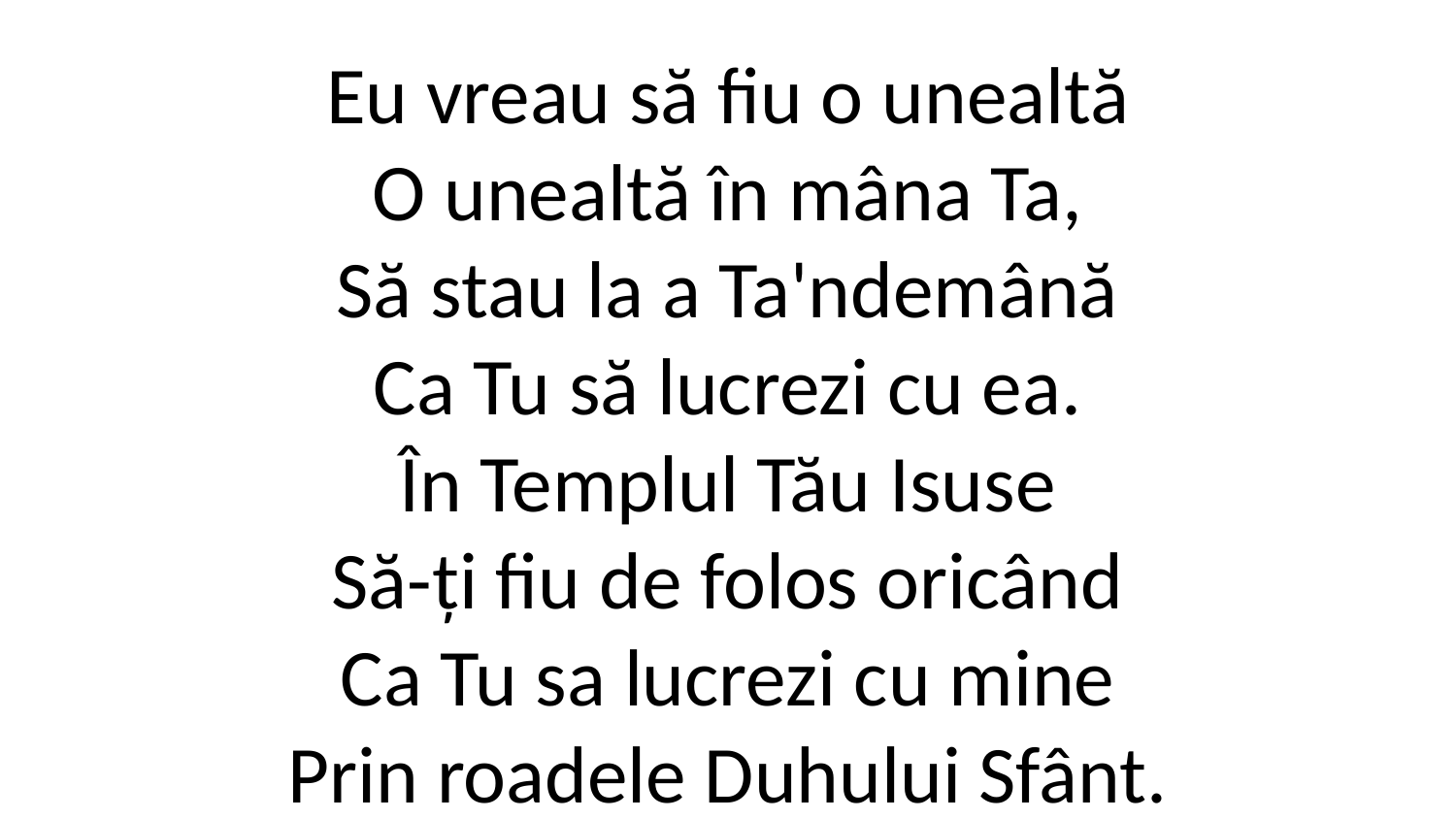

Eu vreau să fiu o unealtă
O unealtă în mâna Ta,
Să stau la a Ta'ndemână
Ca Tu să lucrezi cu ea.
În Templul Tău Isuse
Să-ți fiu de folos oricând
Ca Tu sa lucrezi cu mine
Prin roadele Duhului Sfânt.